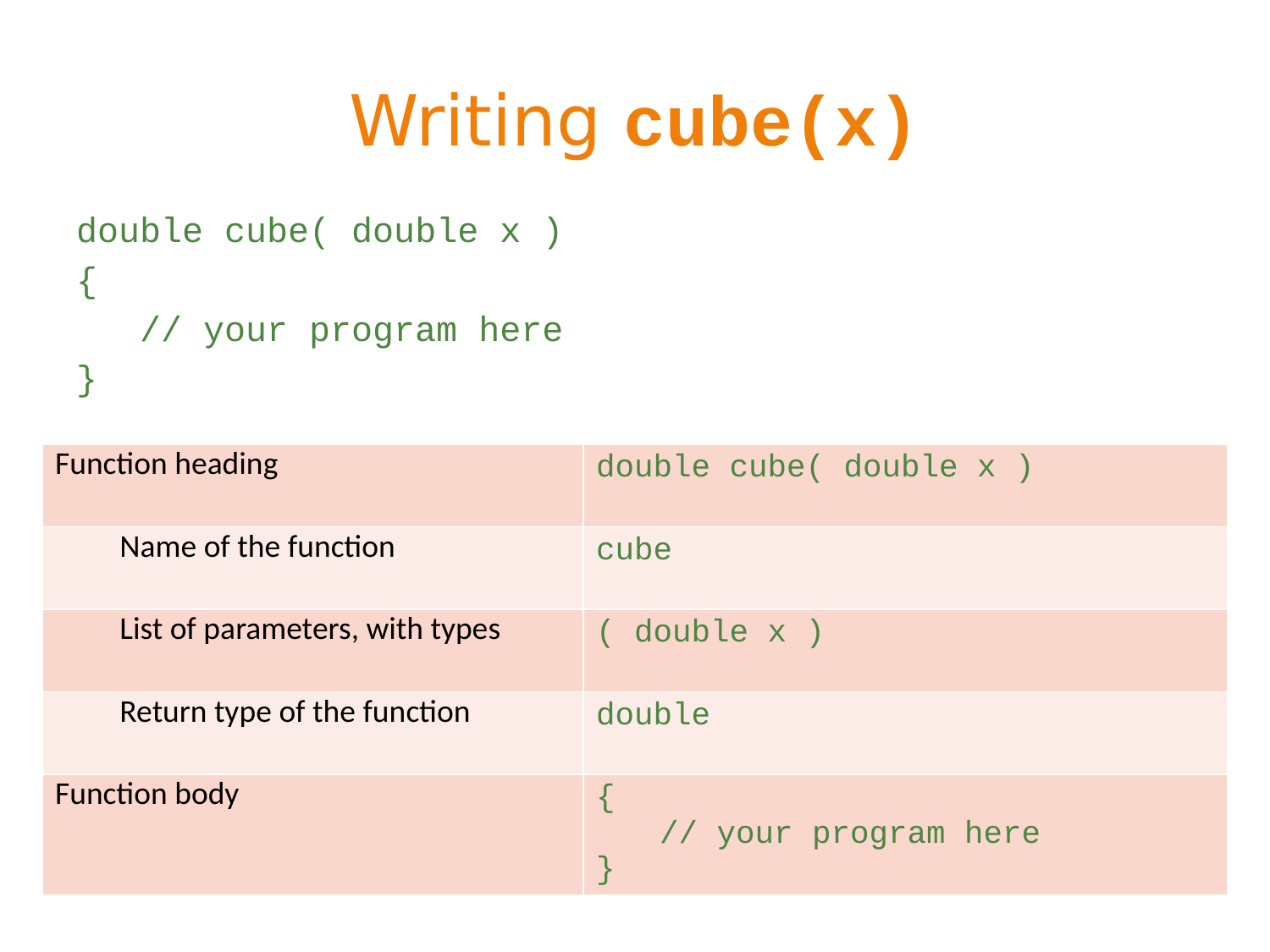

# Writing cube(x)
double cube( double x )
{
// your program here
}

| Function heading | double cube( double x ) |
| --- | --- |
| Name of the function | cube |
| List of parameters, with types | ( double x ) |
| Return type of the function | double |
| Function body | { // your program here } |